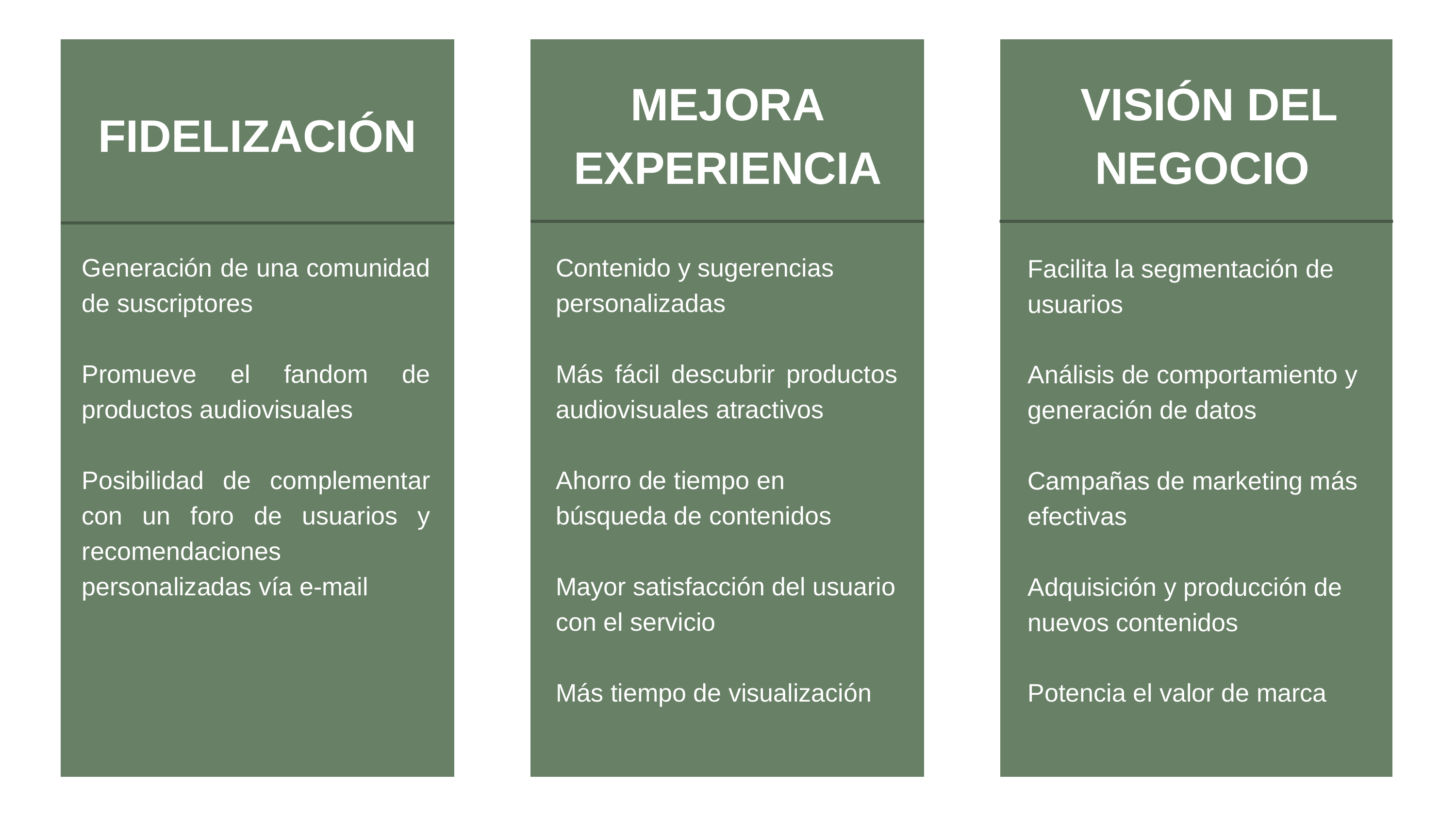

MEJORA
EXPERIENCIA
 VISIÓN DEL NEGOCIO
FIDELIZACIÓN

Generación de una comunidad de suscriptores

Promueve el fandom de productos audiovisuales

Posibilidad de complementar con un foro de usuarios y recomendaciones  personalizadas vía e-mail

Contenido y sugerencias personalizadas

Más fácil descubrir productos audiovisuales atractivos

Ahorro de tiempo en búsqueda de contenidos

Mayor satisfacción del usuario con el servicio

Más tiempo de visualización
Facilita la segmentación de usuarios

Análisis de comportamiento y generación de datos

Campañas de marketing más efectivas

Adquisición y producción de nuevos contenidos

Potencia el valor de marca

 FILTRO COLABORATIVO
 COLD START
 UN NUEVO USUARIO VOTA 12 PELÍCULAS MÁS POPULARES